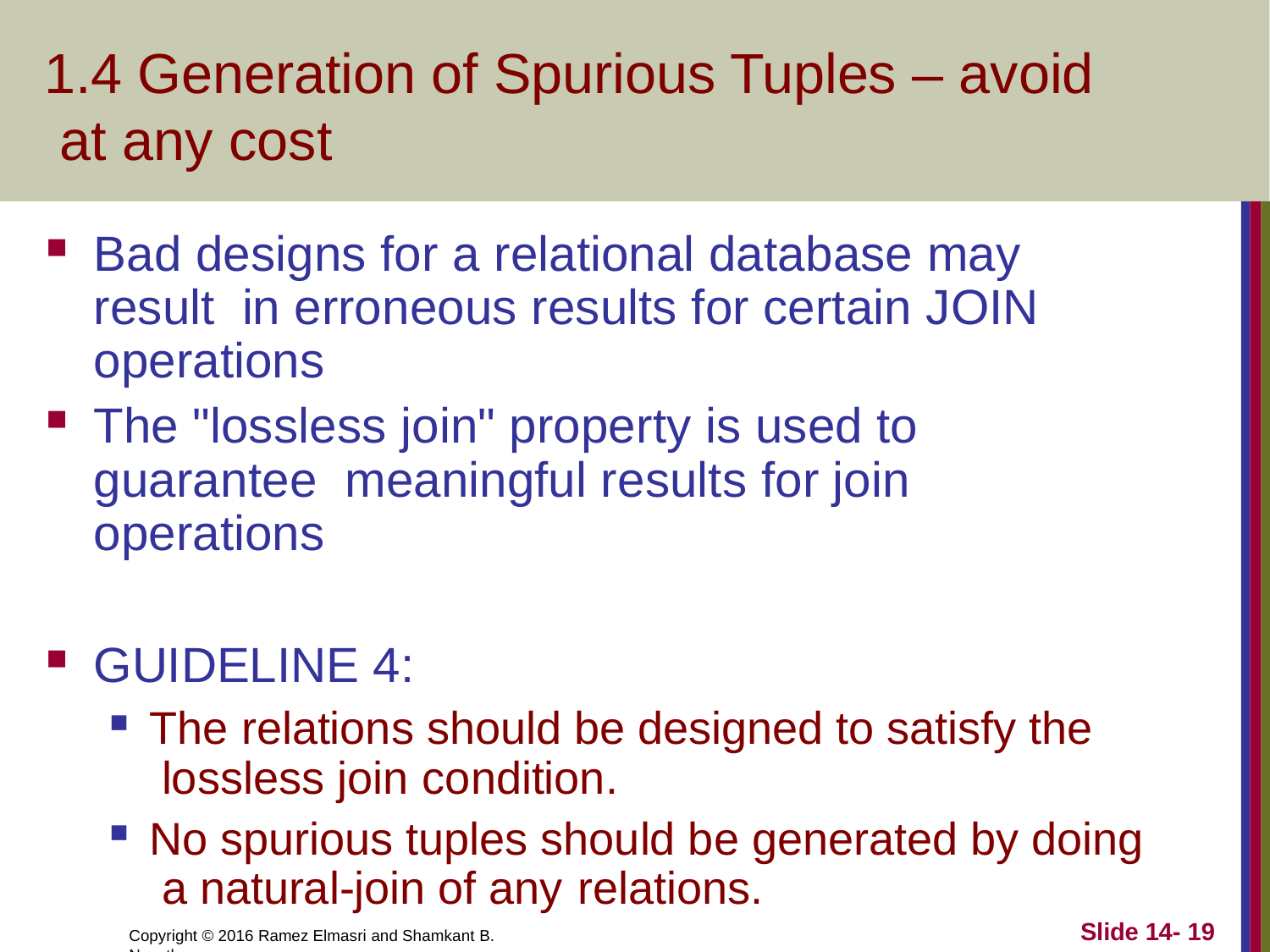

# 1.4 Generation of Spurious Tuples – avoid  at any cost
Bad designs for a relational database may result  in erroneous results for certain JOIN operations
The "lossless join" property is used to guarantee  meaningful results for join operations

GUIDELINE 4:
The relations should be designed to satisfy the  lossless join condition.
No spurious tuples should be generated by doing  a natural-join of any relations.
Slide 14- 19
Copyright © 2016 Ramez Elmasri and Shamkant B. Navathe